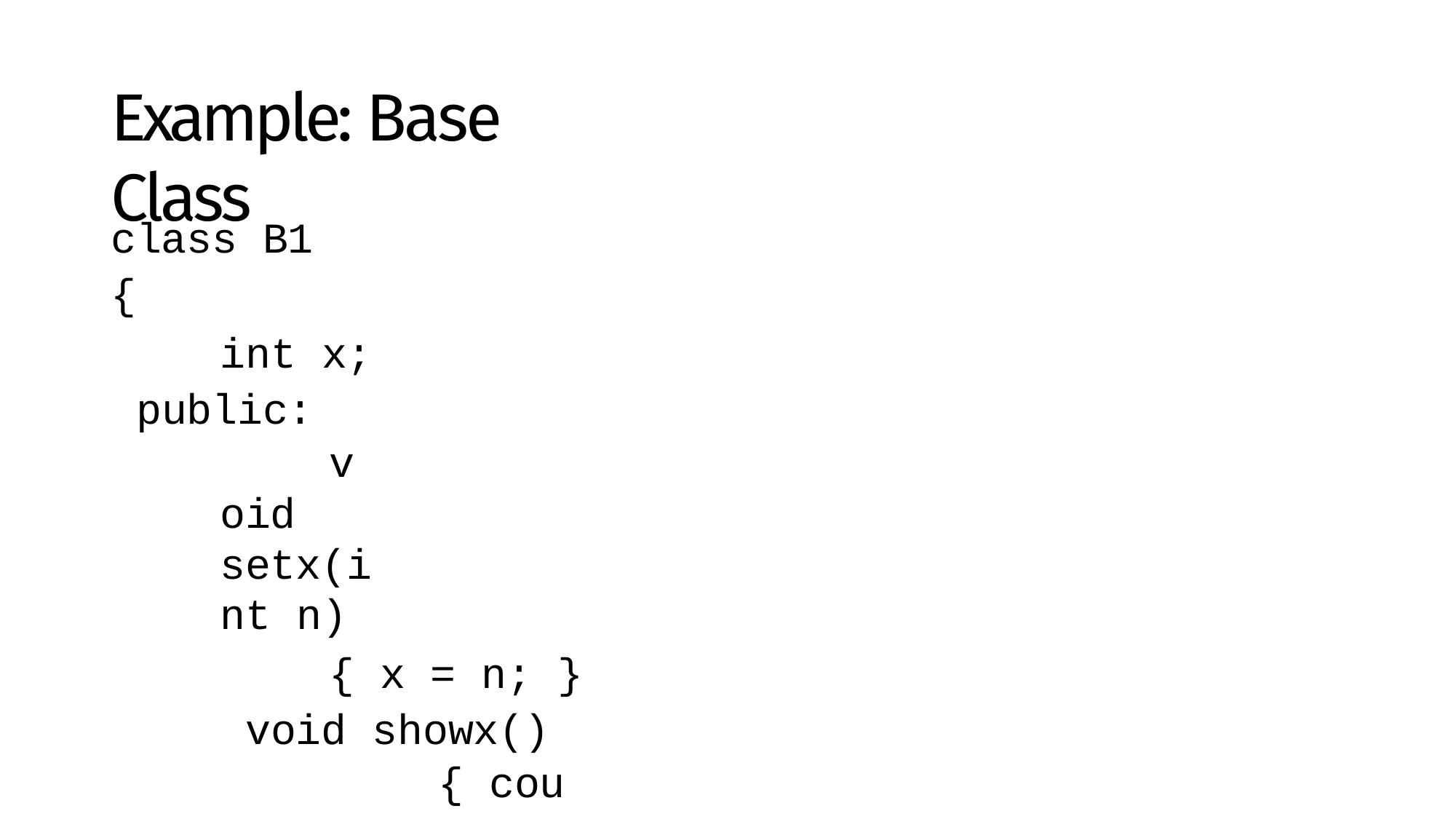

# Example: Base Class
class B1
{
int x;  public:
void setx(int n)
{ x = n; }  void showx()
{ cout << x << ‘\n’ }
};